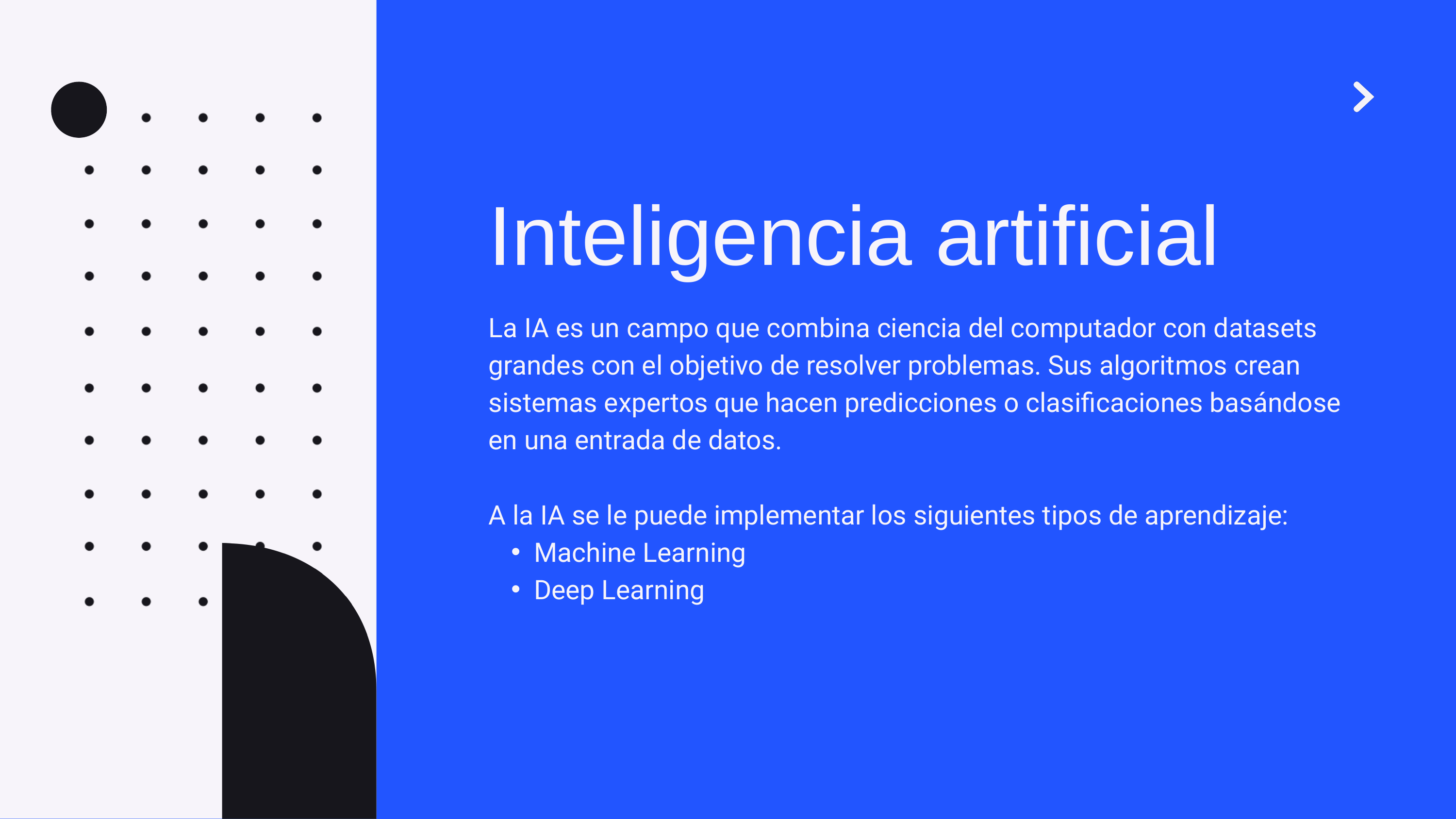

Inteligencia artificial
La IA es un campo que combina ciencia del computador con datasets grandes con el objetivo de resolver problemas. Sus algoritmos crean sistemas expertos que hacen predicciones o clasificaciones basándose en una entrada de datos.

A la IA se le puede implementar los siguientes tipos de aprendizaje:
Machine Learning
Deep Learning